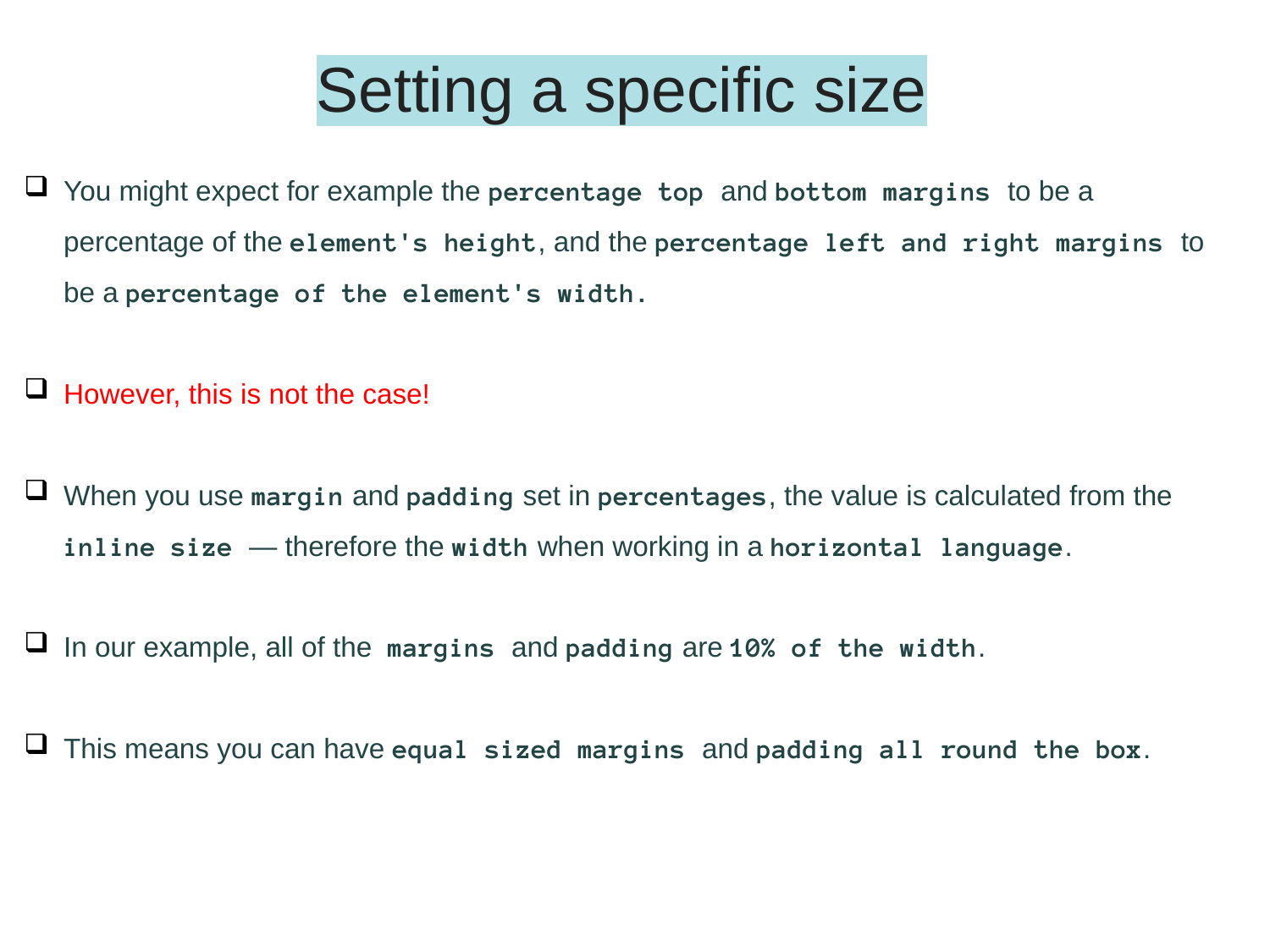

# Setting a specific size
You might expect for example the percentage top and bottom margins to be a percentage of the element's height, and the percentage left and right margins to be a percentage of the element's width.

However, this is not the case!

When you use margin and padding set in percentages, the value is calculated from the inline size — therefore the width when working in a horizontal language.

In our example, all of the margins and padding are 10% of the width.

This means you can have equal sized margins and padding all round the box.